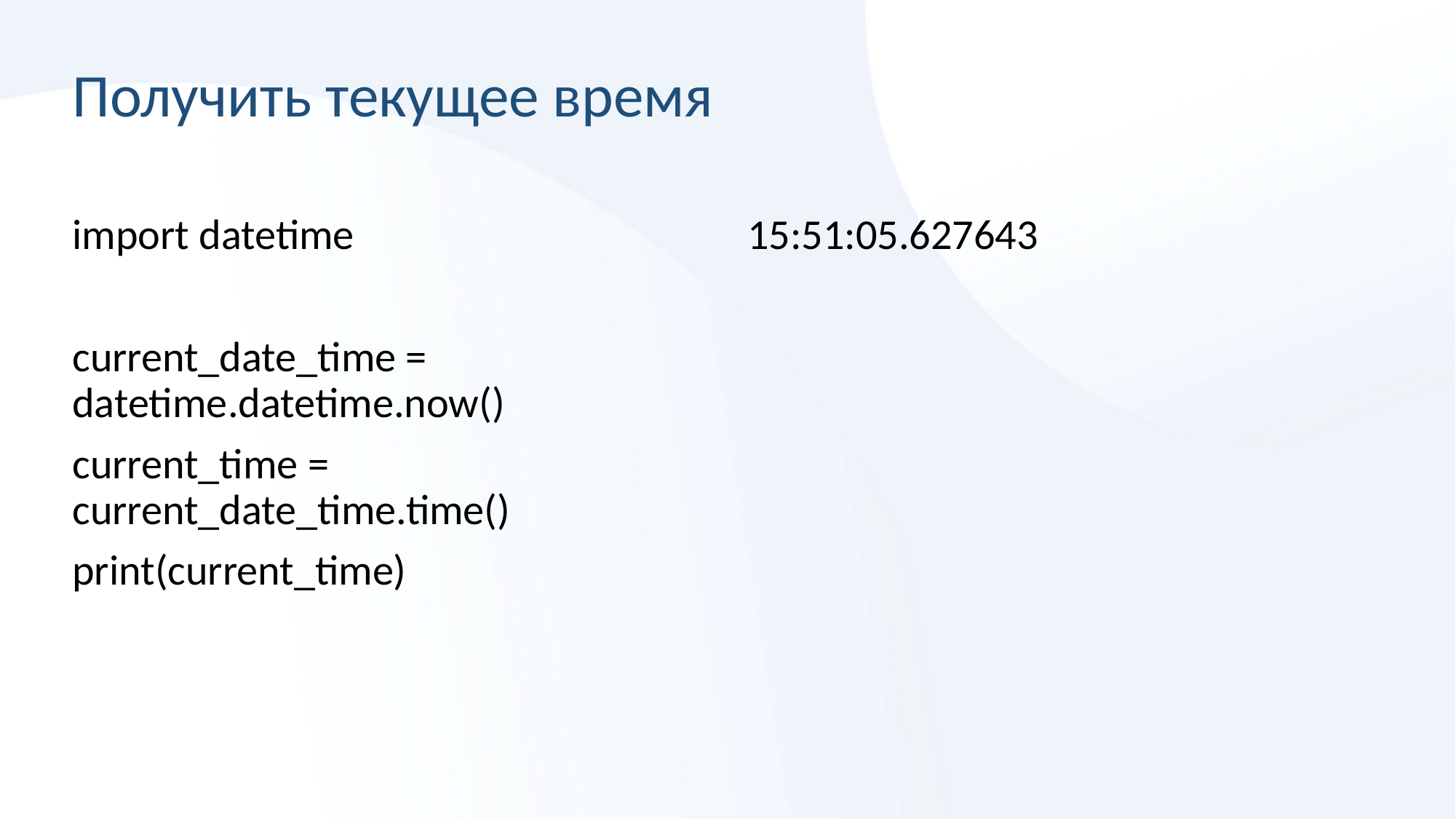

# Получить текущее время
import datetime

current_date_time = datetime.datetime.now()
current_time = current_date_time.time()
print(current_time)
15:51:05.627643